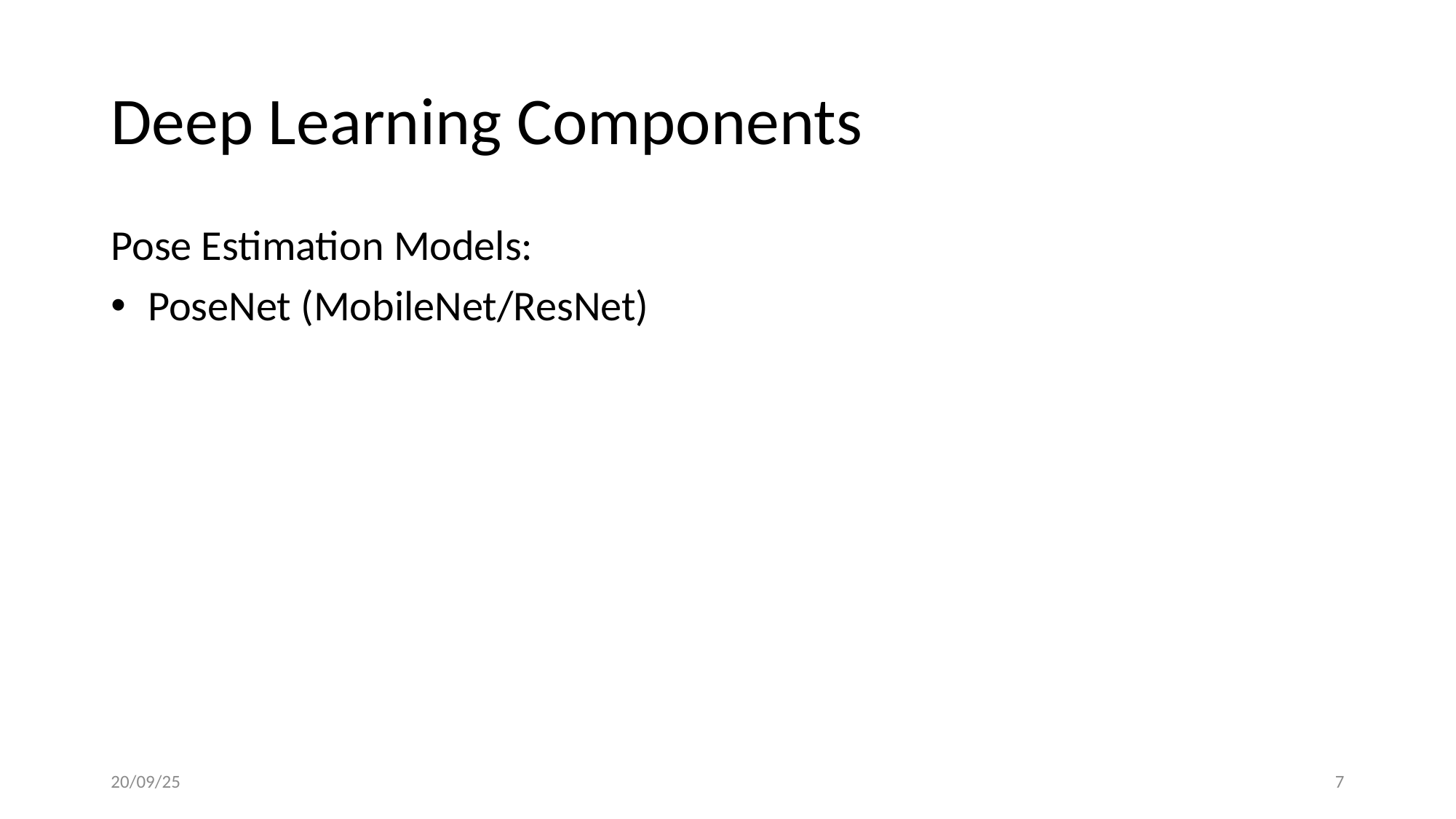

# Deep Learning Components
Pose Estimation Models:
 PoseNet (MobileNet/ResNet)

20/09/25
7